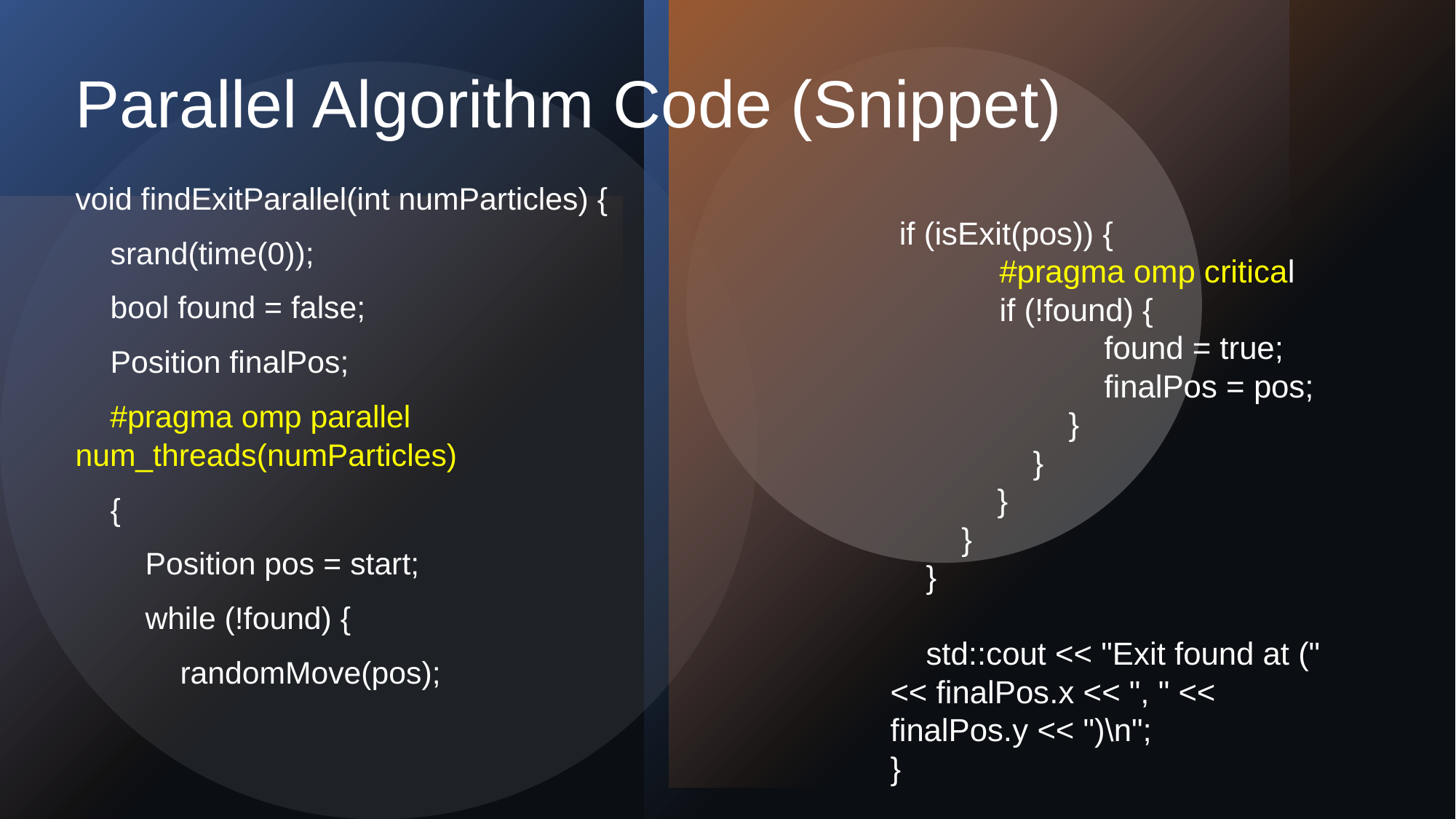

# Parallel Algorithm Code (Snippet)

void findExitParallel(int numParticles) {
    srand(time(0));
    bool found = false;
    Position finalPos;
    #pragma omp parallel   num_threads(numParticles)
    {
        Position pos = start;
        while (!found) {
            randomMove(pos);

 if (isExit(pos)) {
 	#pragma omp critical
	if (!found) {
                        found = true;
                        finalPos = pos;
                    }
                }
            }
        }
    }

    std::cout << "Exit found at (" << finalPos.x << ", " << finalPos.y << ")\n";
}